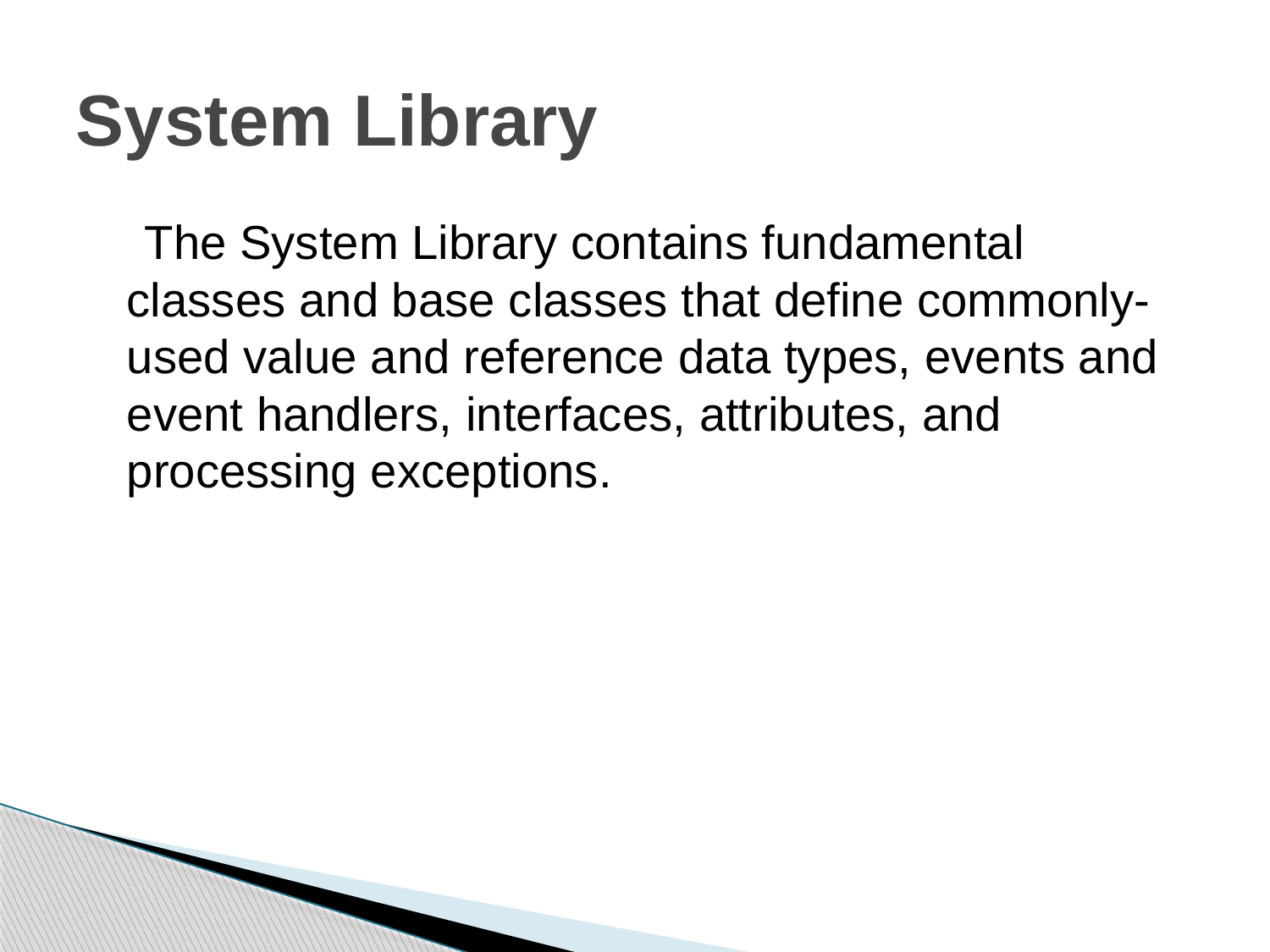

# System Library
    The System Library contains fundamental classes and base classes that define commonly-used value and reference data types, events and event handlers, interfaces, attributes, and processing exceptions.